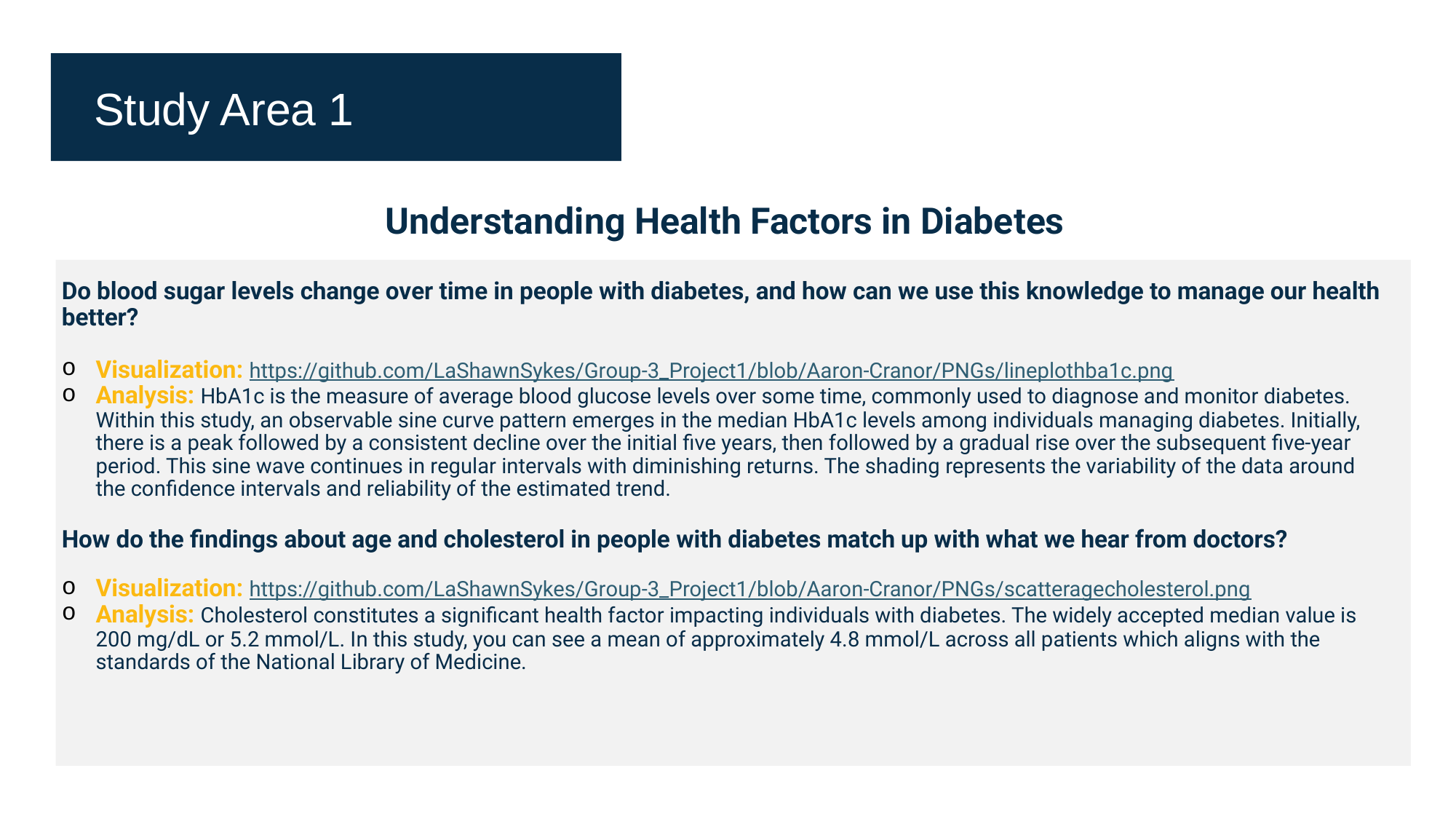

Study Area 1
Understanding Health Factors in Diabetes

Do blood sugar levels change over time in people with diabetes, and how can we use this knowledge to manage our health better?

Visualization: https://github.com/LaShawnSykes/Group-3_Project1/blob/Aaron-Cranor/PNGs/lineplothba1c.png
Analysis: HbA1c is the measure of average blood glucose levels over some time, commonly used to diagnose and monitor diabetes.  Within this study, an observable sine curve pattern emerges in the median HbA1c levels among individuals managing diabetes. Initially, there is a peak followed by a consistent decline over the initial five years, then followed by a gradual rise over the subsequent five-year period. This sine wave continues in regular intervals with diminishing returns. The shading represents the variability of the data around the confidence intervals and reliability of the estimated trend.

How do the findings about age and cholesterol in people with diabetes match up with what we hear from doctors?

Visualization: https://github.com/LaShawnSykes/Group-3_Project1/blob/Aaron-Cranor/PNGs/scatteragecholesterol.png
Analysis: Cholesterol constitutes a significant health factor impacting individuals with diabetes. The widely accepted median value is 200 mg/dL or 5.2 mmol/L. In this study, you can see a mean of approximately 4.8 mmol/L across all patients which aligns with the standards of the National Library of Medicine.